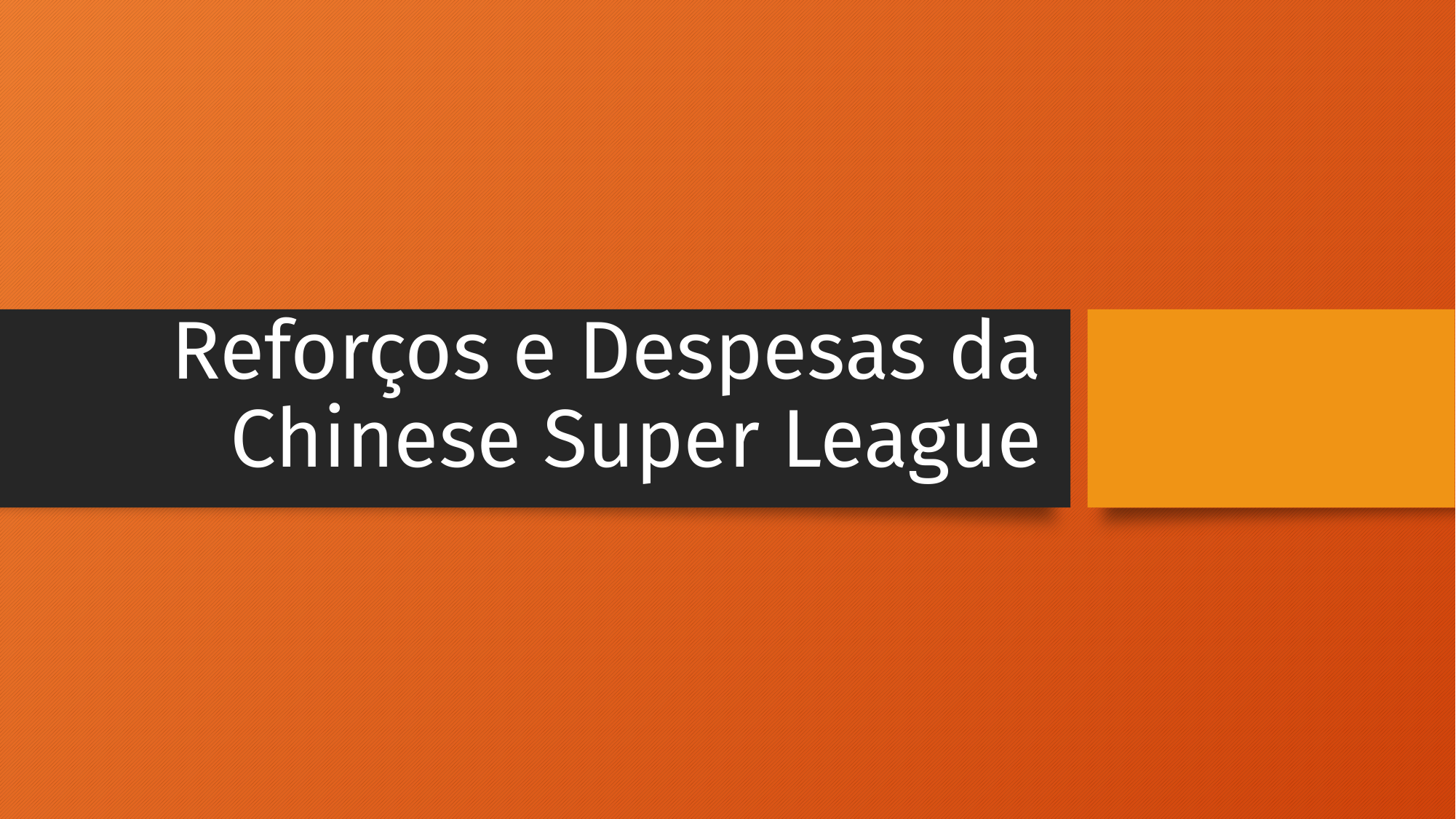

# Reforços e Despesas da Chinese Super League